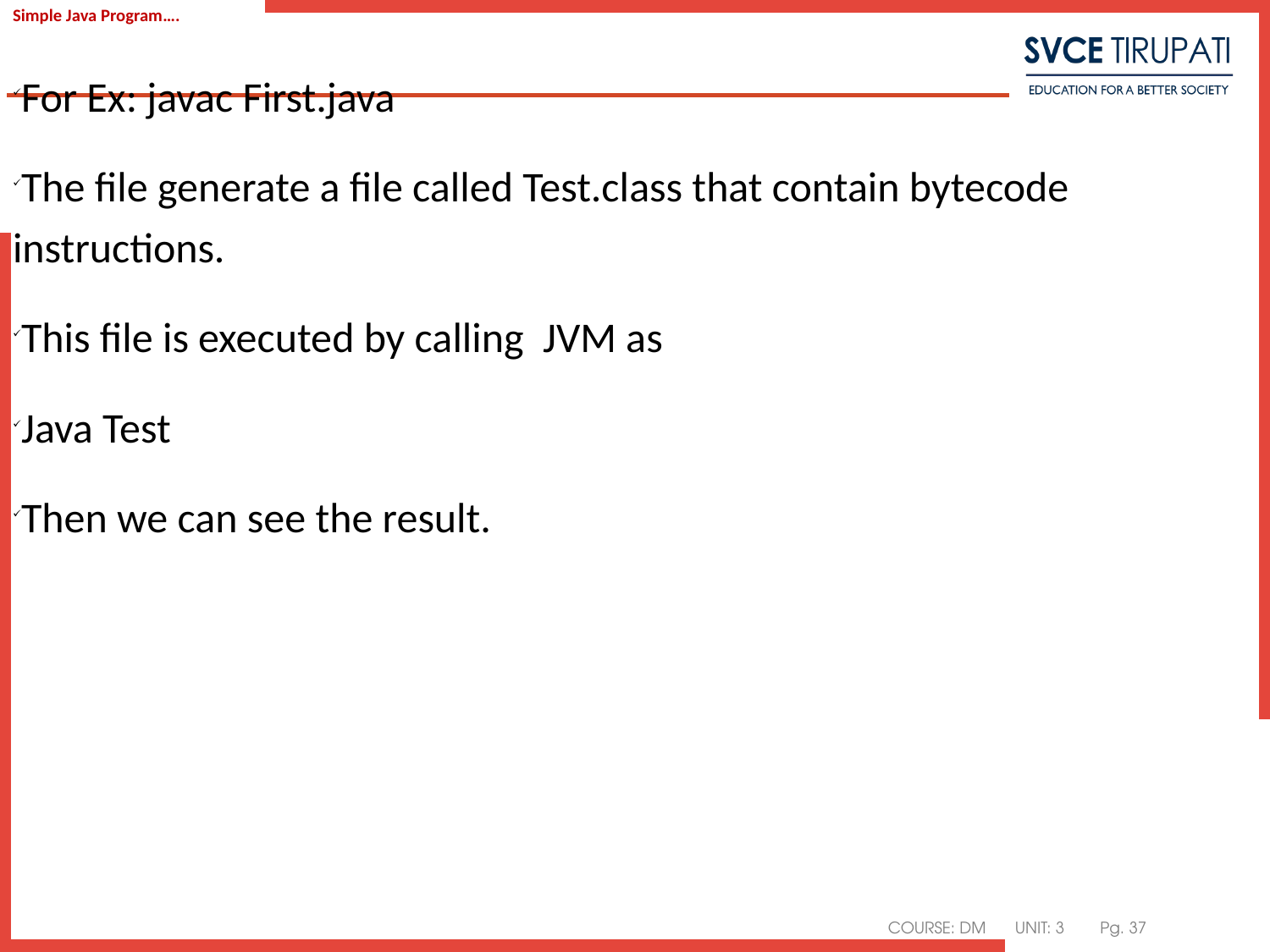

# Simple Java Program….
For Ex: javac First.java
The file generate a file called Test.class that contain bytecode instructions.
This file is executed by calling  JVM as
Java Test
Then we can see the result.